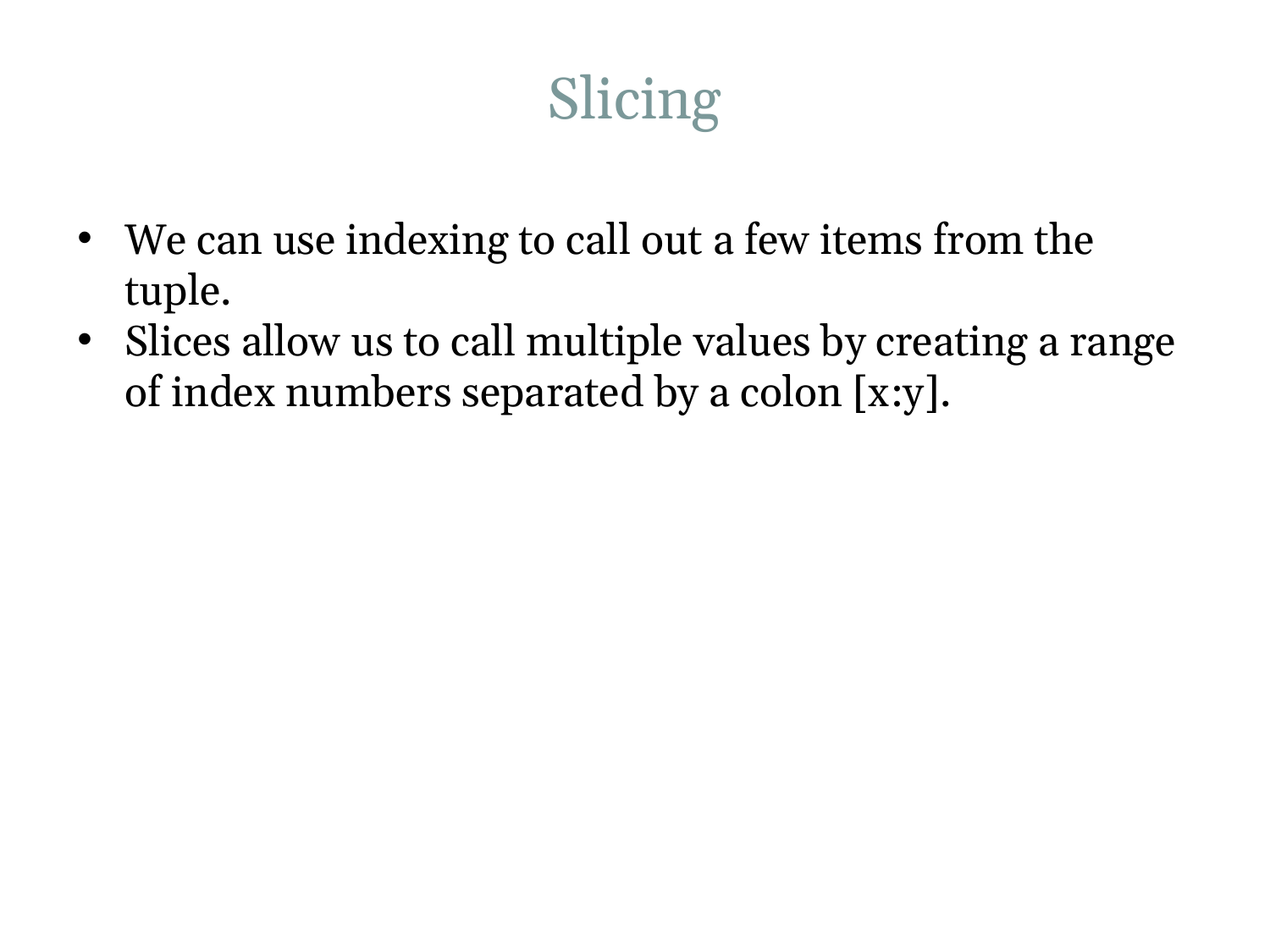

# Slicing
We can use indexing to call out a few items from the tuple.
Slices allow us to call multiple values by creating a range of index numbers separated by a colon [x:y].